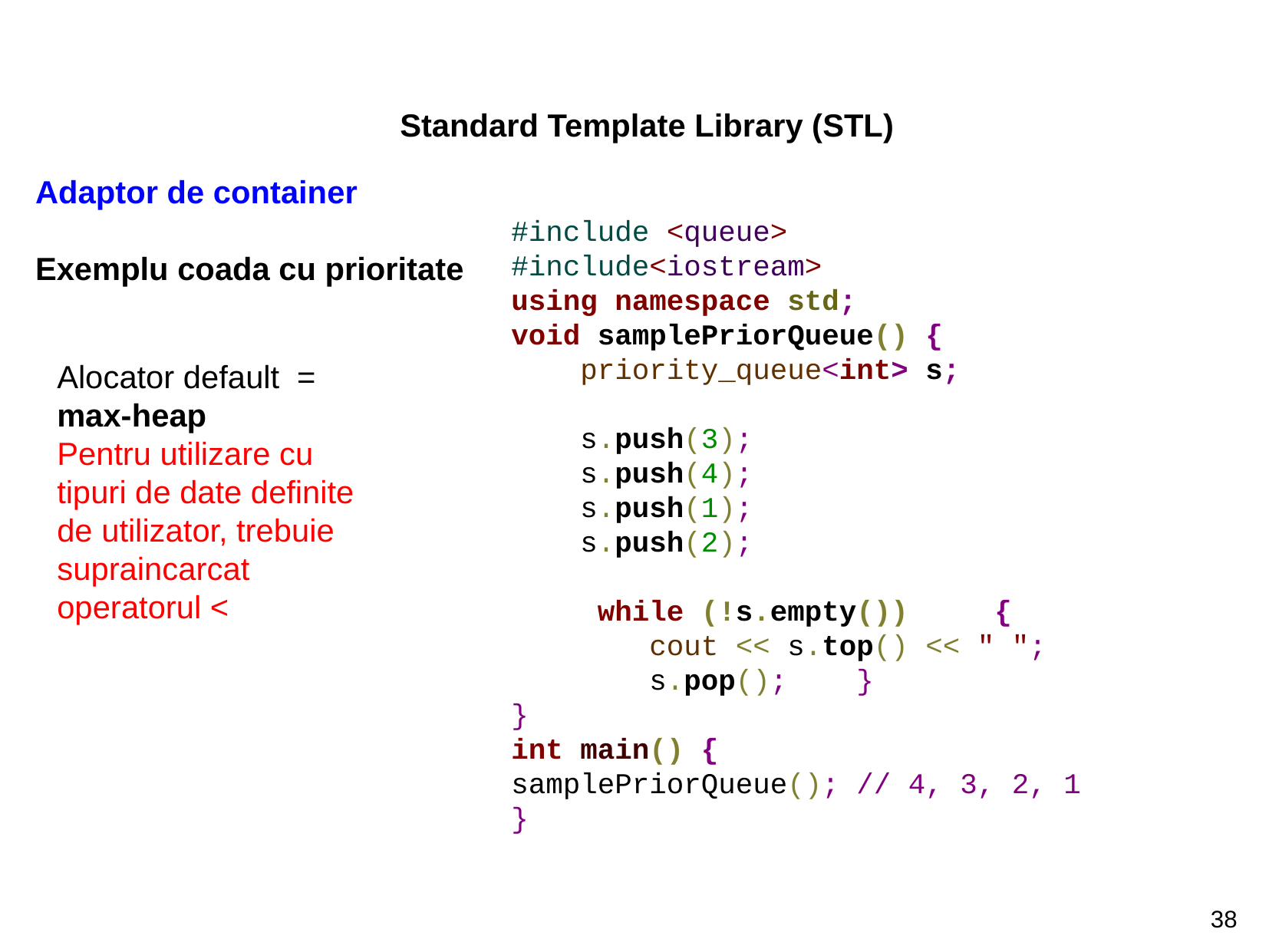

Standard Template Library (STL)
Adaptor de container

Exemplu coada cu prioritate
#include <queue>
#include<iostream>
using namespace std;
void samplePriorQueue() {
    priority_queue<int> s;

    s.push(3);
    s.push(4);
    s.push(1);
    s.push(2);

     while (!s.empty())     {
        cout << s.top() << " ";
        s.pop();    }
}
int main() {
samplePriorQueue(); // 4, 3, 2, 1
}
Alocator default  = max-heap
Pentru utilizare cu tipuri de date definite de utilizator, trebuie supraincarcat operatorul <
38